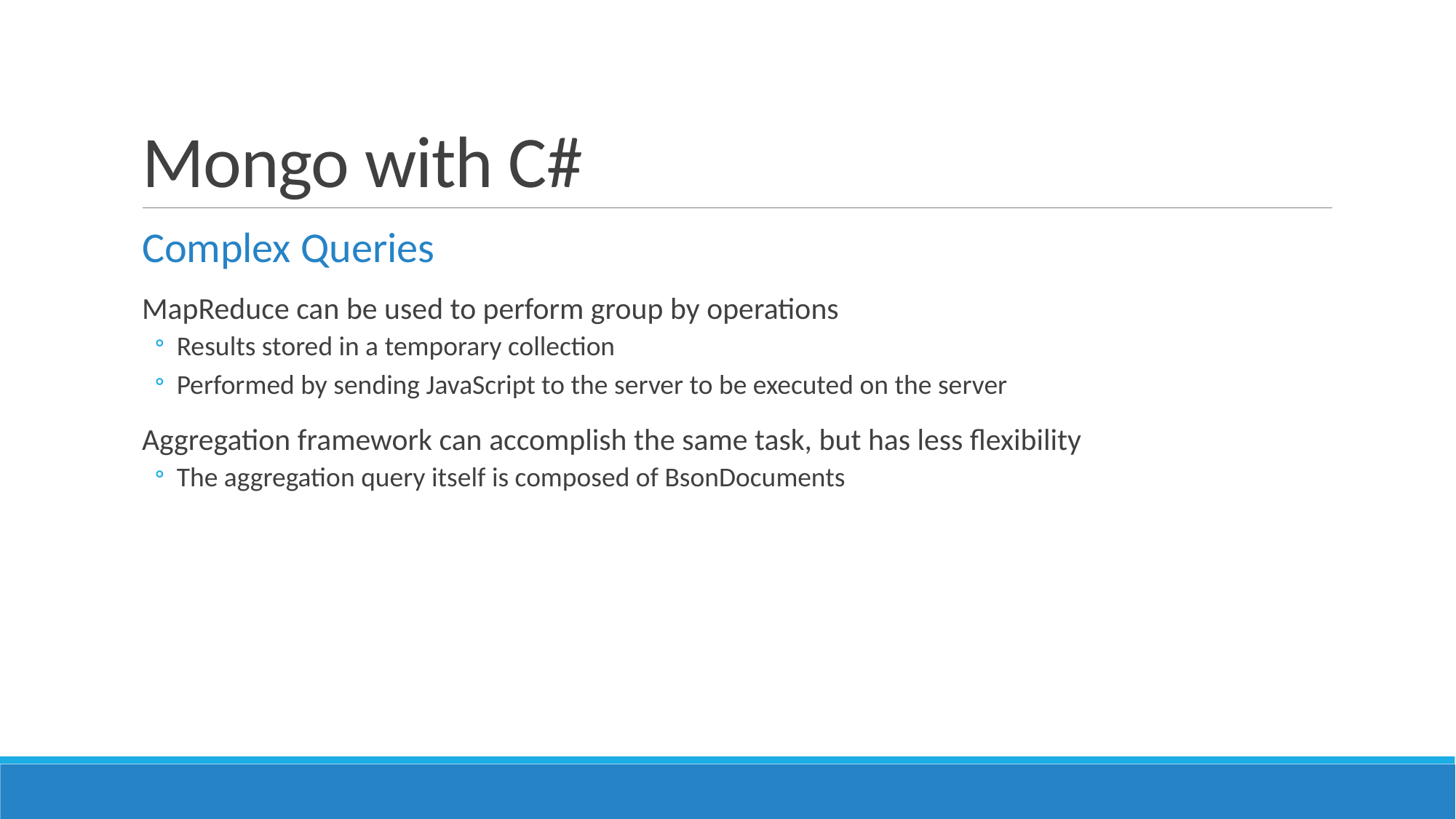

# Mongo with C#
Complex Queries
MapReduce can be used to perform group by operations
Results stored in a temporary collection
Performed by sending JavaScript to the server to be executed on the server
Aggregation framework can accomplish the same task, but has less flexibility
The aggregation query itself is composed of BsonDocuments